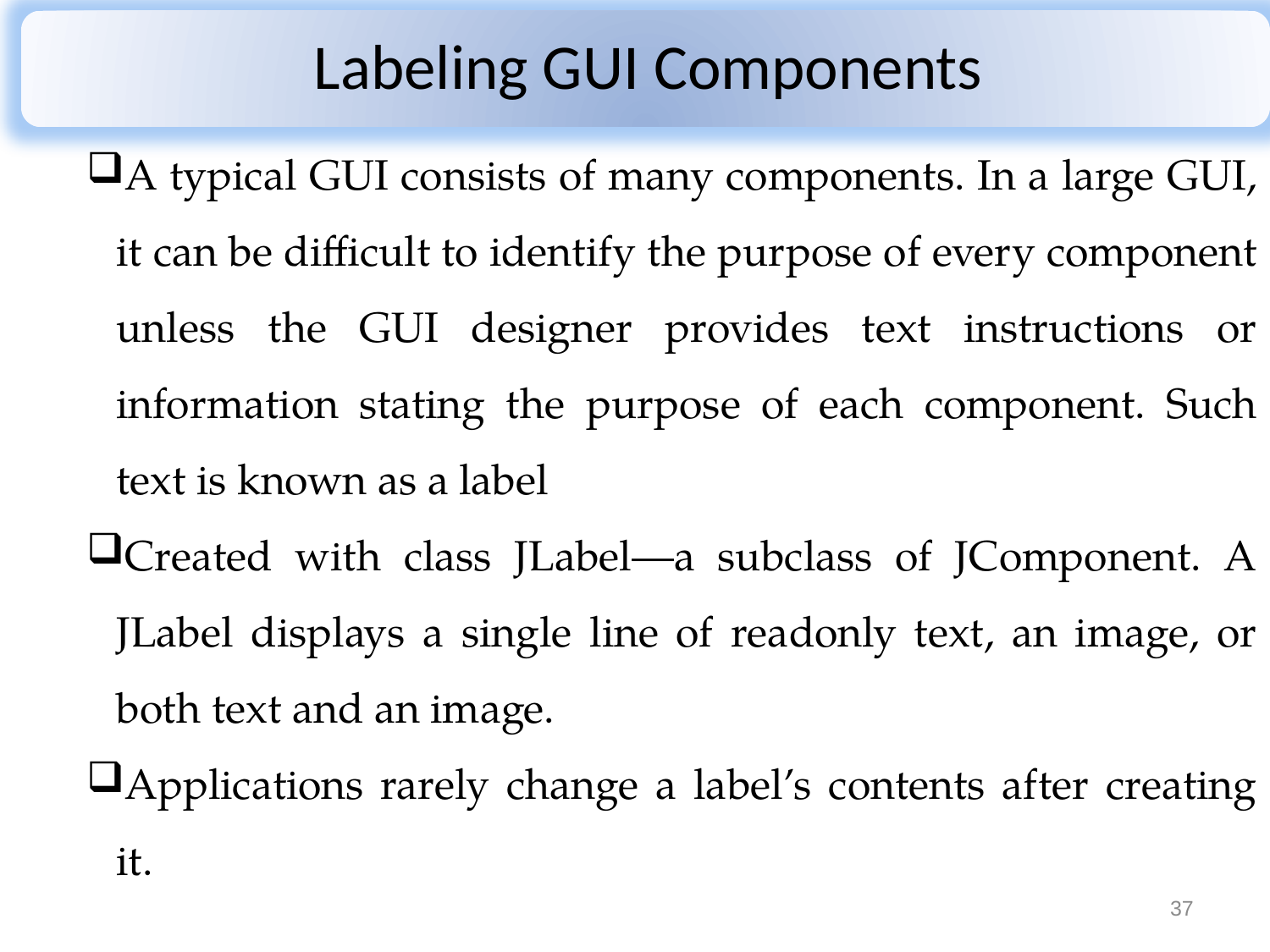

Labeling GUI Components
A typical GUI consists of many components. In a large GUI, it can be difficult to identify the purpose of every component unless the GUI designer provides text instructions or information stating the purpose of each component. Such text is known as a label
Created with class JLabel—a subclass of JComponent. A JLabel displays a single line of readonly text, an image, or both text and an image.
Applications rarely change a label’s contents after creating it.
37